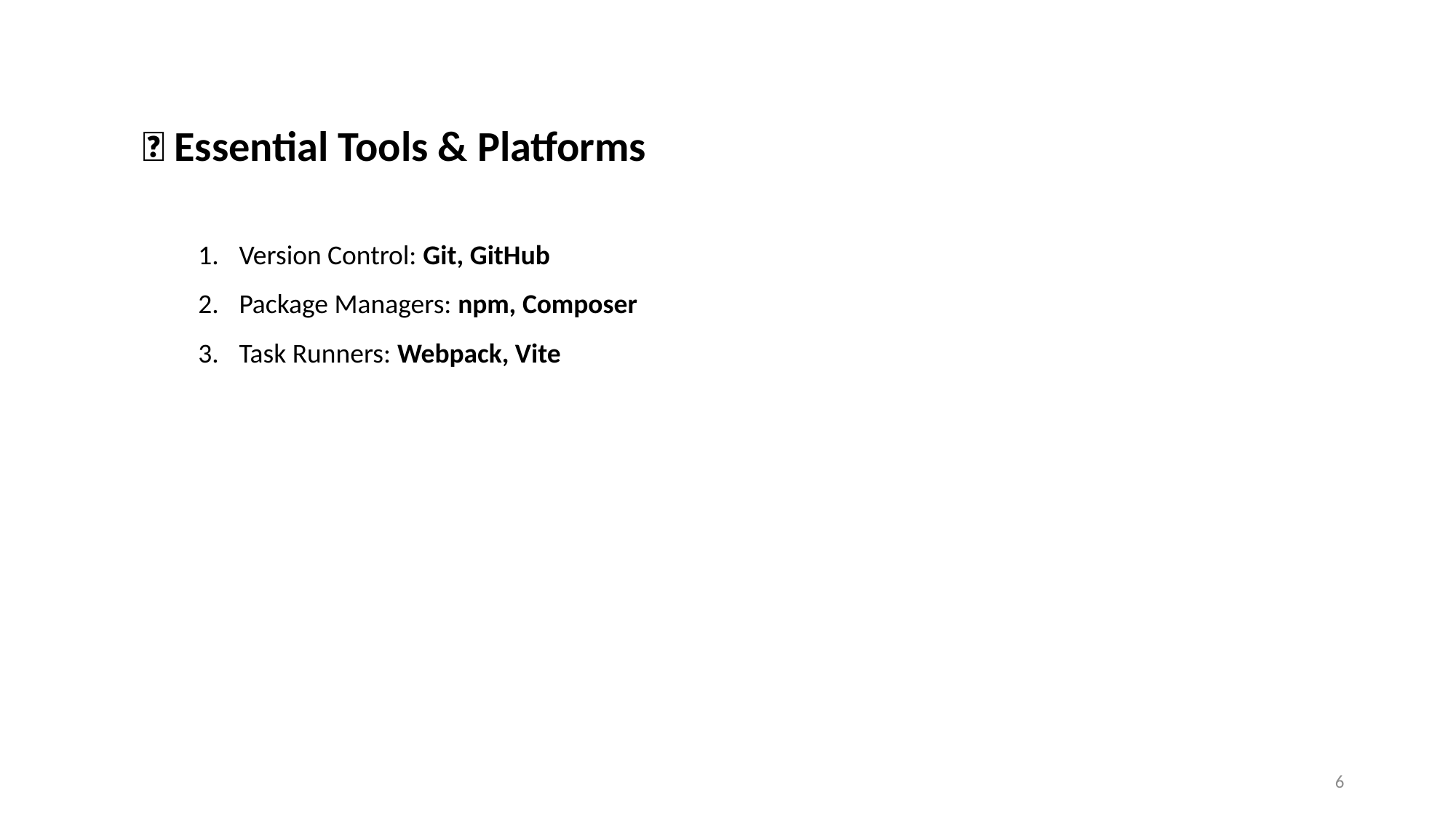

🧰 Essential Tools & Platforms

Version Control: Git, GitHub
Package Managers: npm, Composer
Task Runners: Webpack, Vite

6